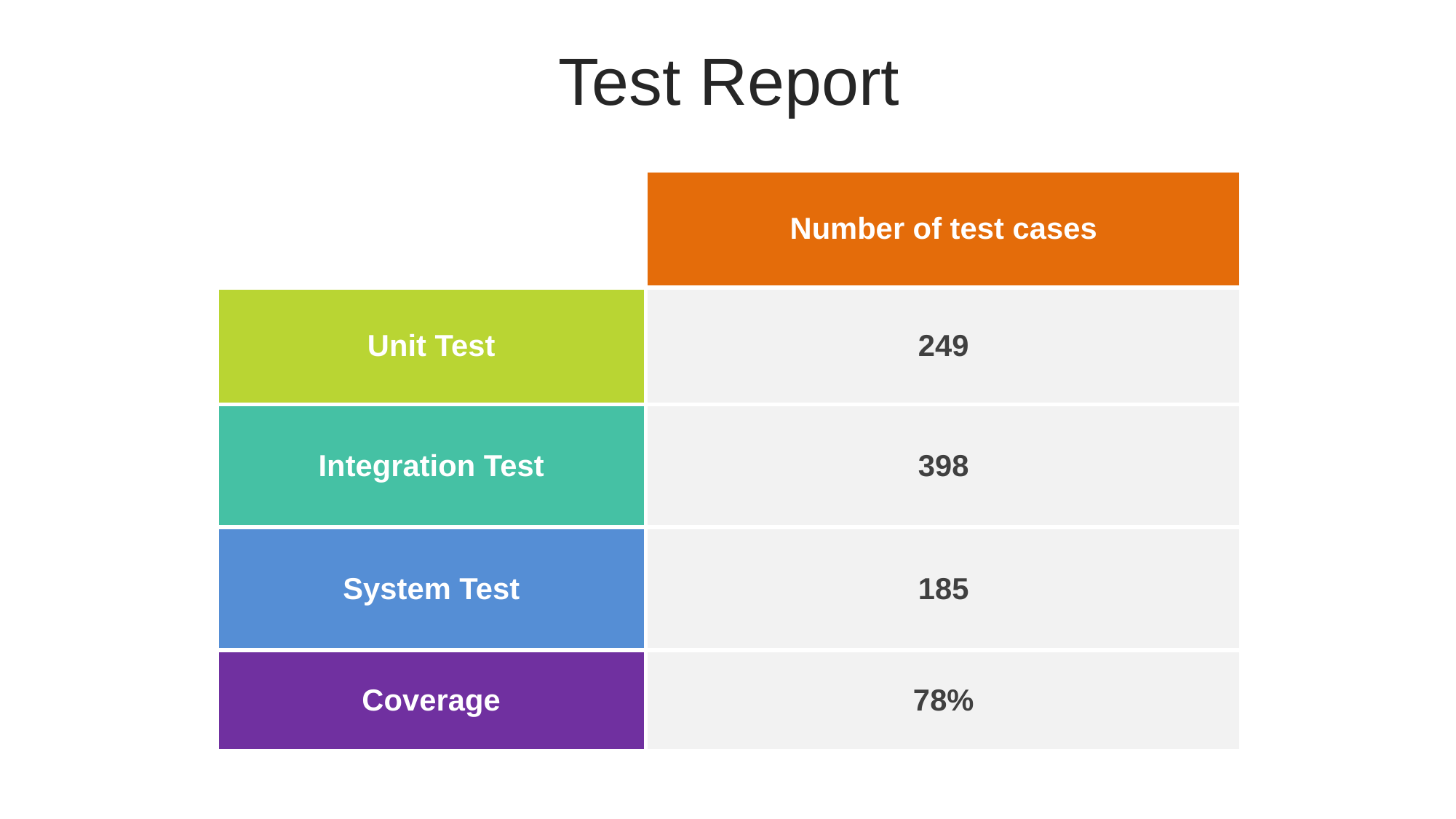

Test Report
|  | Number of test cases |
| --- | --- |
| Unit Test | 249 |
| Integration Test | 398 |
| System Test | 185 |
| Coverage | 78% |